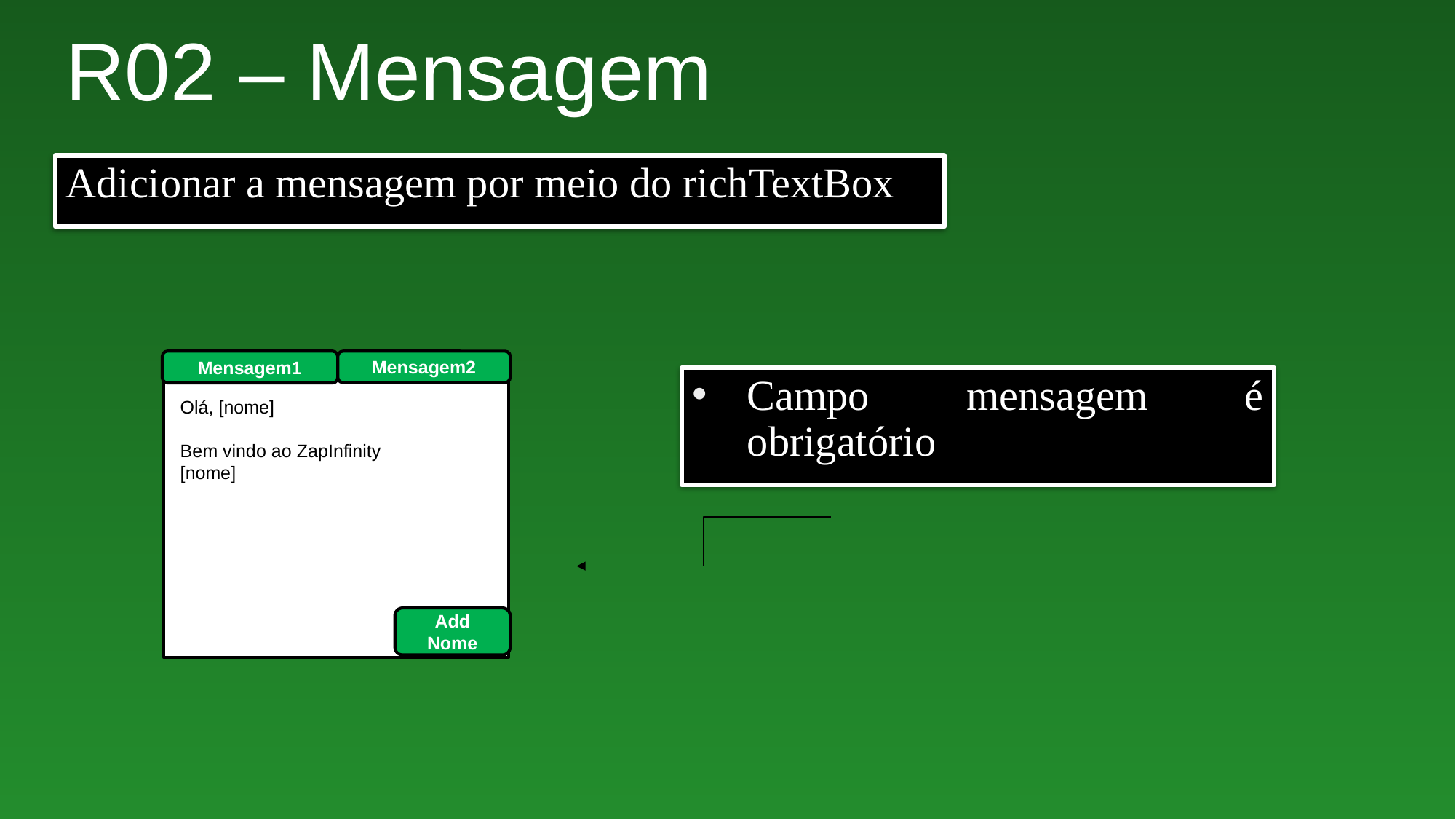

# R02 – Mensagem
Adicionar a mensagem por meio do richTextBox
Mensagem1
Mensagem2
Campo mensagem é obrigatório

Olá, [nome]

Bem vindo ao ZapInfinity
[nome]
Add Nome